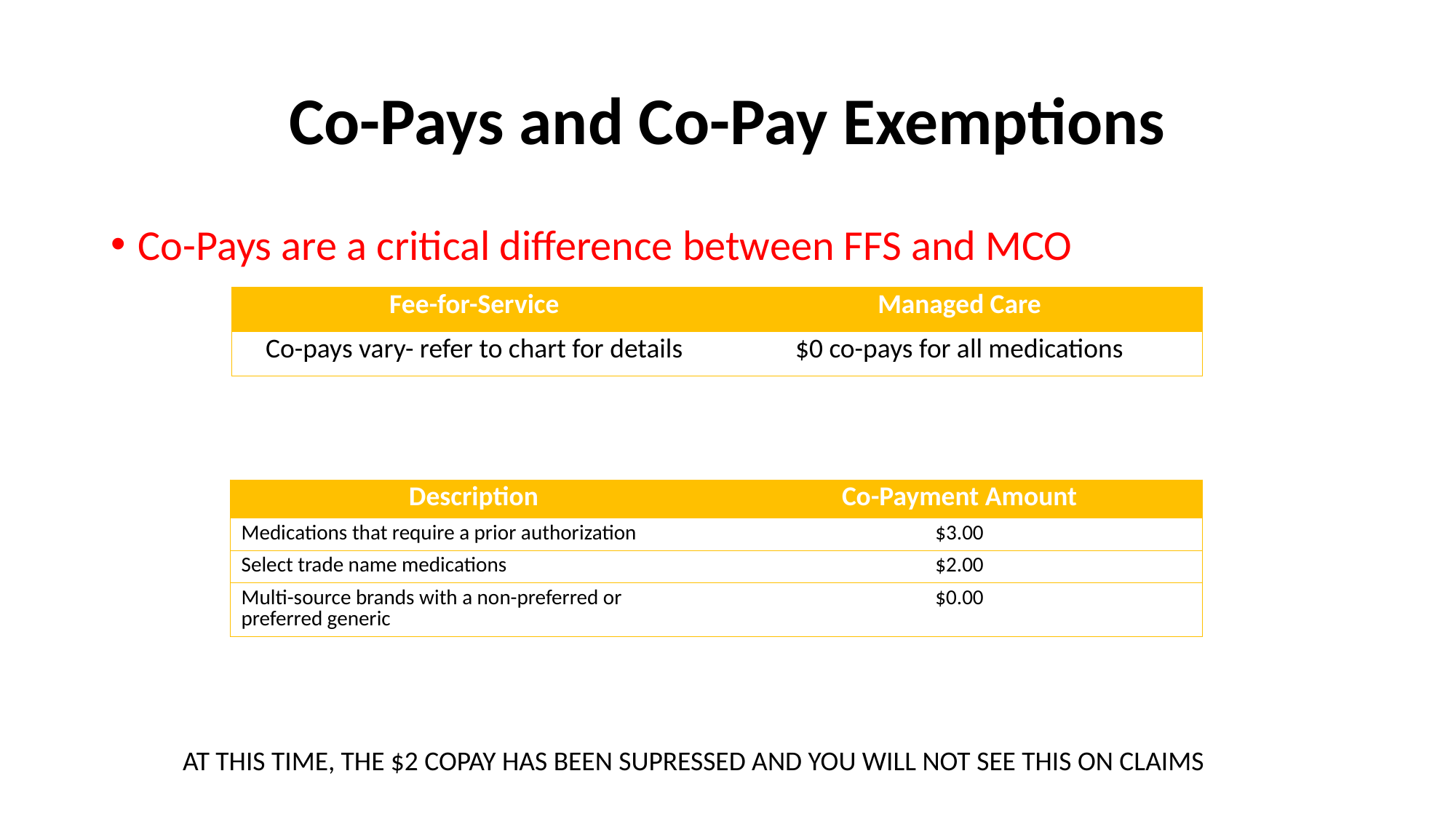

# Co-Pays and Co-Pay Exemptions
Co-Pays are a critical difference between FFS and MCO

| Fee-for-Service | Managed Care |
| --- | --- |
| Co-pays vary- refer to chart for details | $0 co-pays for all medications |
| Description | Co-Payment Amount |
| --- | --- |
| Medications that require a prior authorization | $3.00 |
| Select trade name medications | $2.00 |
| Multi-source brands with a non-preferred or preferred generic | $0.00 |
AT THIS TIME, THE $2 COPAY HAS BEEN SUPRESSED AND YOU WILL NOT SEE THIS ON CLAIMS